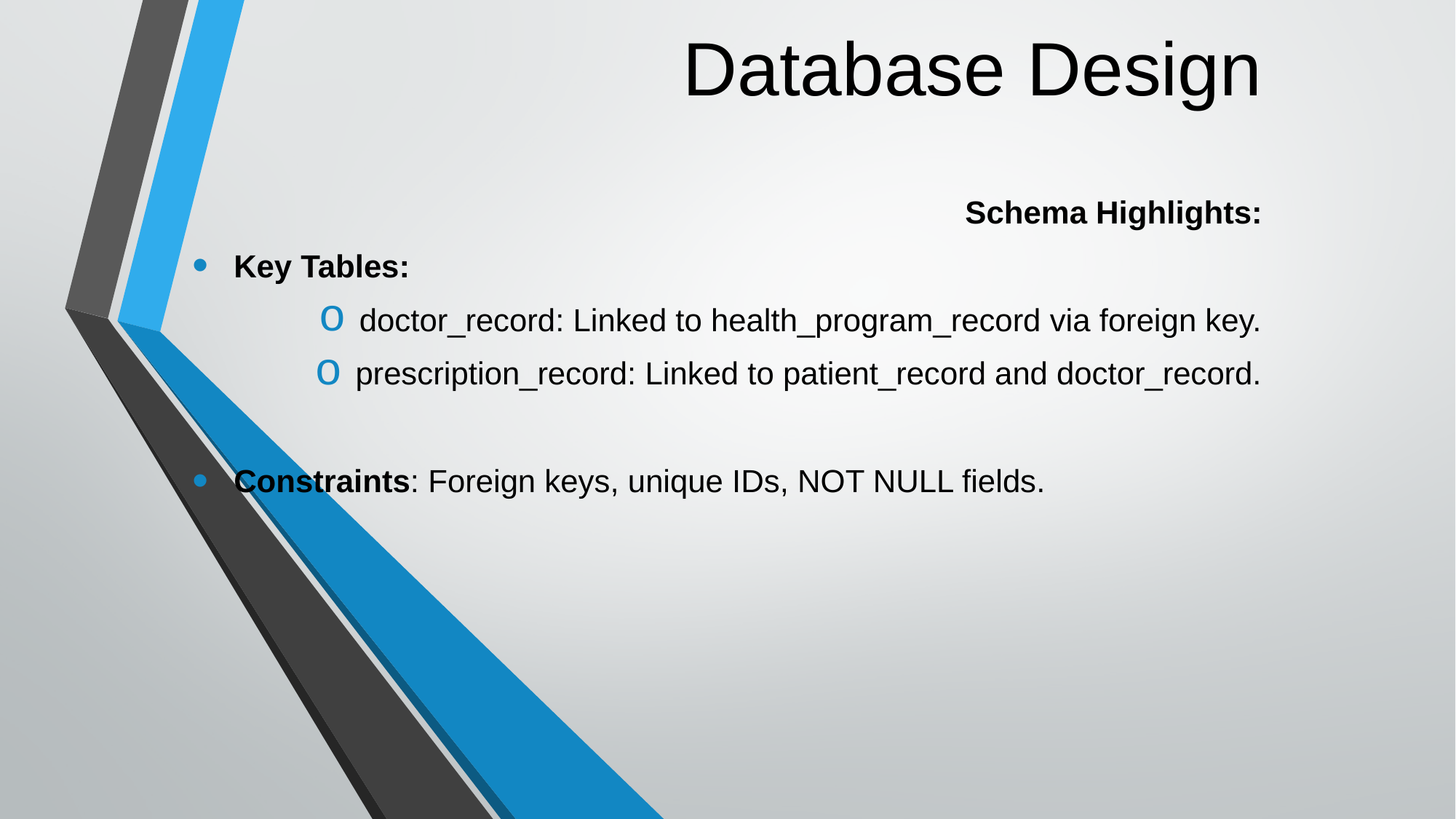

# Database Design
Schema Highlights:
Key Tables:
doctor_record: Linked to health_program_record via foreign key.
prescription_record: Linked to patient_record and doctor_record.

Constraints: Foreign keys, unique IDs, NOT NULL fields.